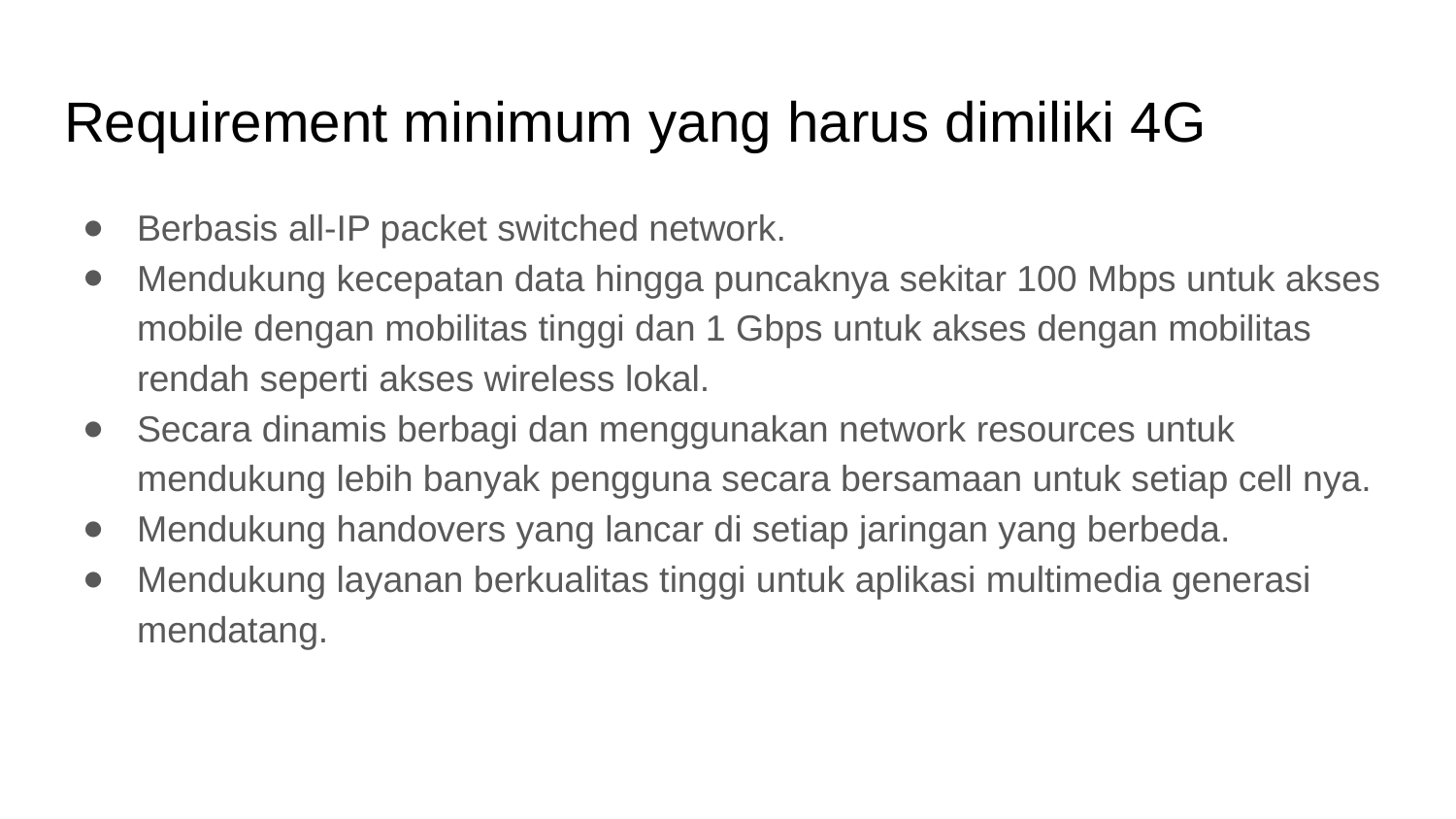

# Requirement minimum yang harus dimiliki 4G
Berbasis all-IP packet switched network.
Mendukung kecepatan data hingga puncaknya sekitar 100 Mbps untuk akses mobile dengan mobilitas tinggi dan 1 Gbps untuk akses dengan mobilitas rendah seperti akses wireless lokal.
Secara dinamis berbagi dan menggunakan network resources untuk mendukung lebih banyak pengguna secara bersamaan untuk setiap cell nya.
Mendukung handovers yang lancar di setiap jaringan yang berbeda.
Mendukung layanan berkualitas tinggi untuk aplikasi multimedia generasi mendatang.